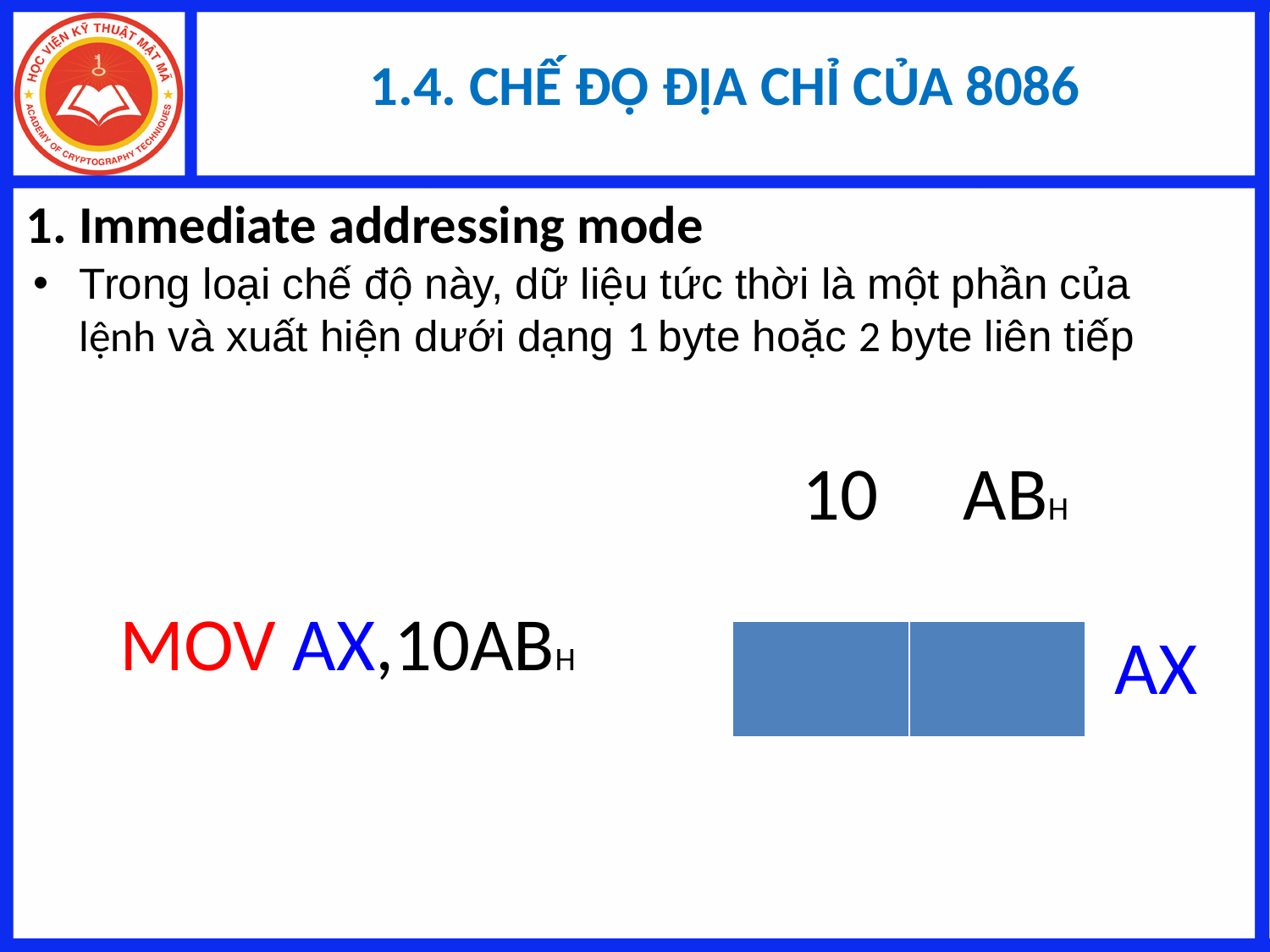

1.4. CHẾ ĐỘ ĐỊA CHỈ CỦA 8086
# 1. Immediate addressing mode
Trong loại chế độ này, dữ liệu tức thời là một phần của lệnh và xuất hiện dưới dạng 1 byte hoặc 2 byte liên tiếp
 10     ABH
MOV AX,10ABH
AX
|  |  |
| --- | --- |